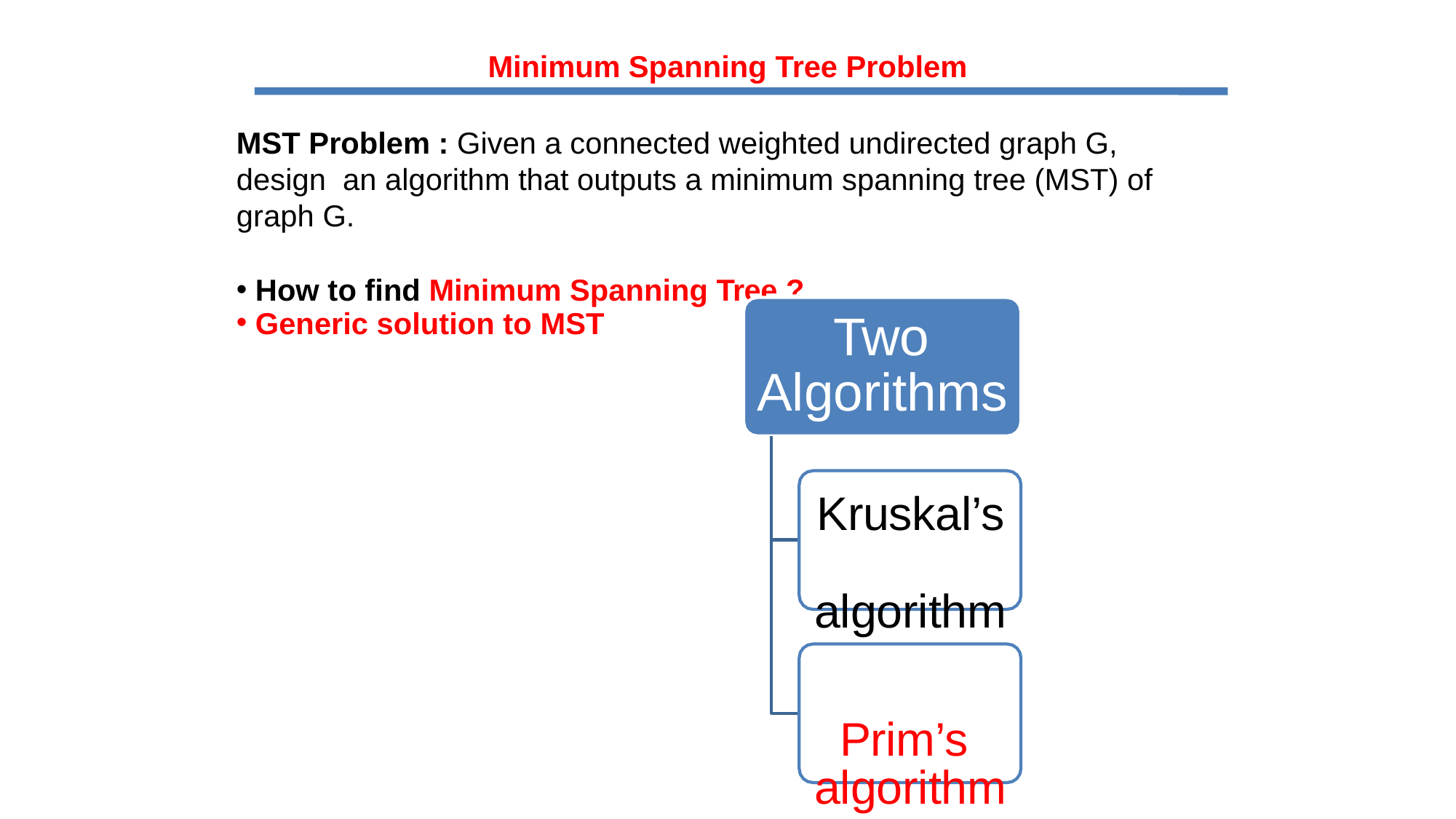

Minimum Spanning Tree Problem

MST Problem : Given a connected weighted undirected graph G, design  an algorithm that outputs a minimum spanning tree (MST) of graph G.

How to find Minimum Spanning Tree ?

Two  Algorithms
Generic solution to MST

Kruskal’s  algorithm

Prim’s  algorithm